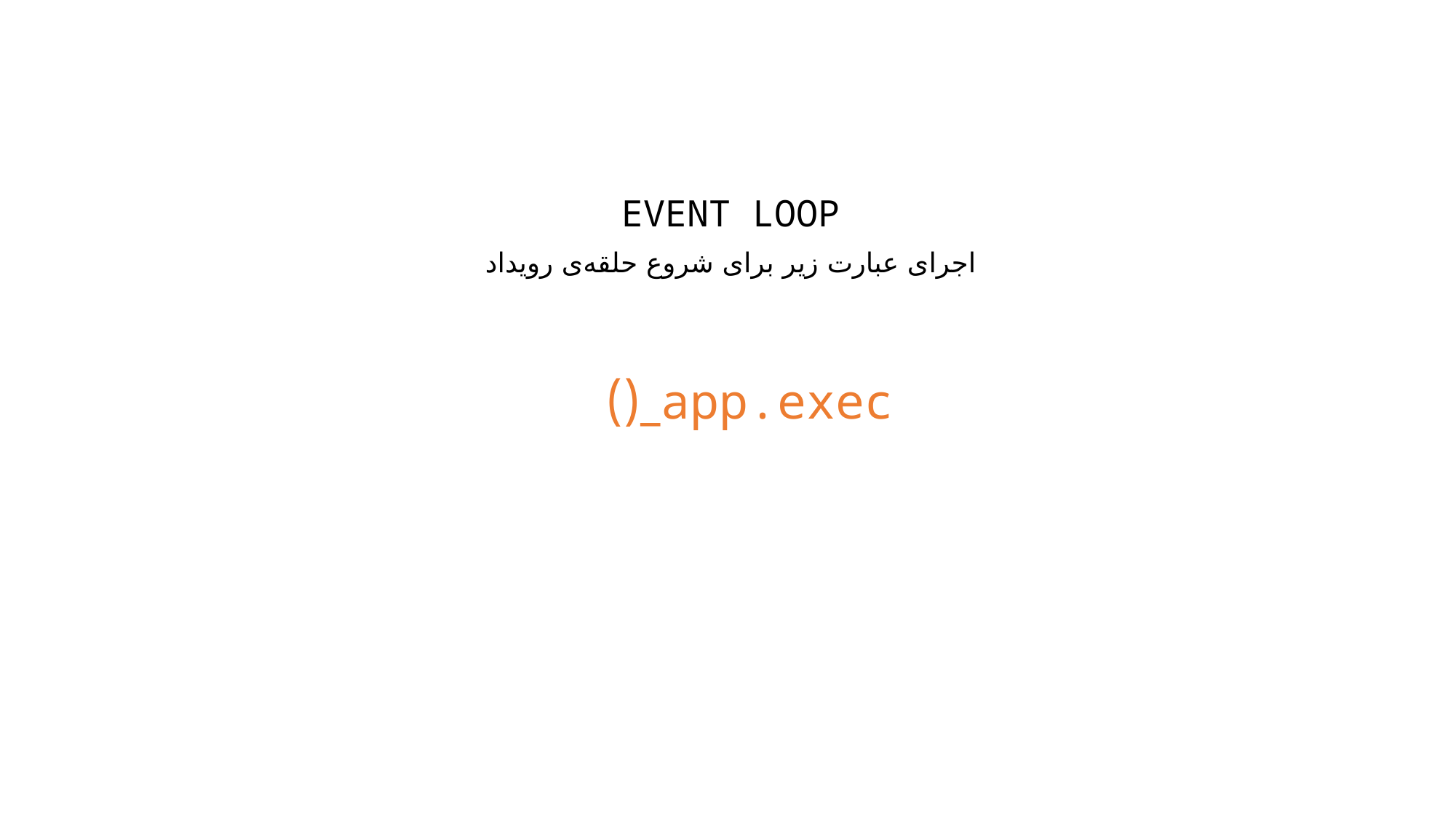

EVENT LOOP
اجرای عبارت زیر برای شروع حلقه‌ی رویداد
app.exec_()